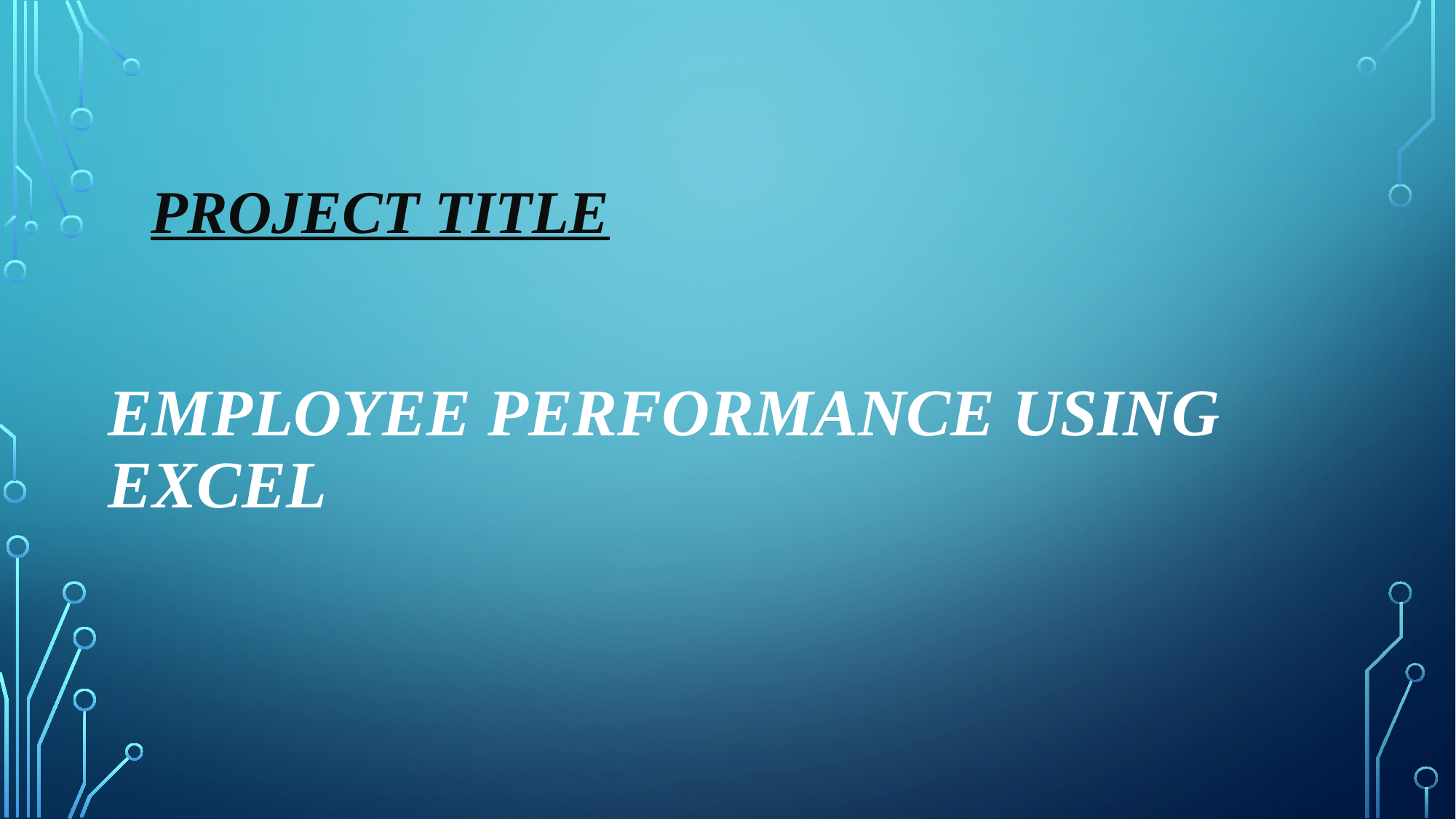

PROJECT TITLE
# Employee performance using excel